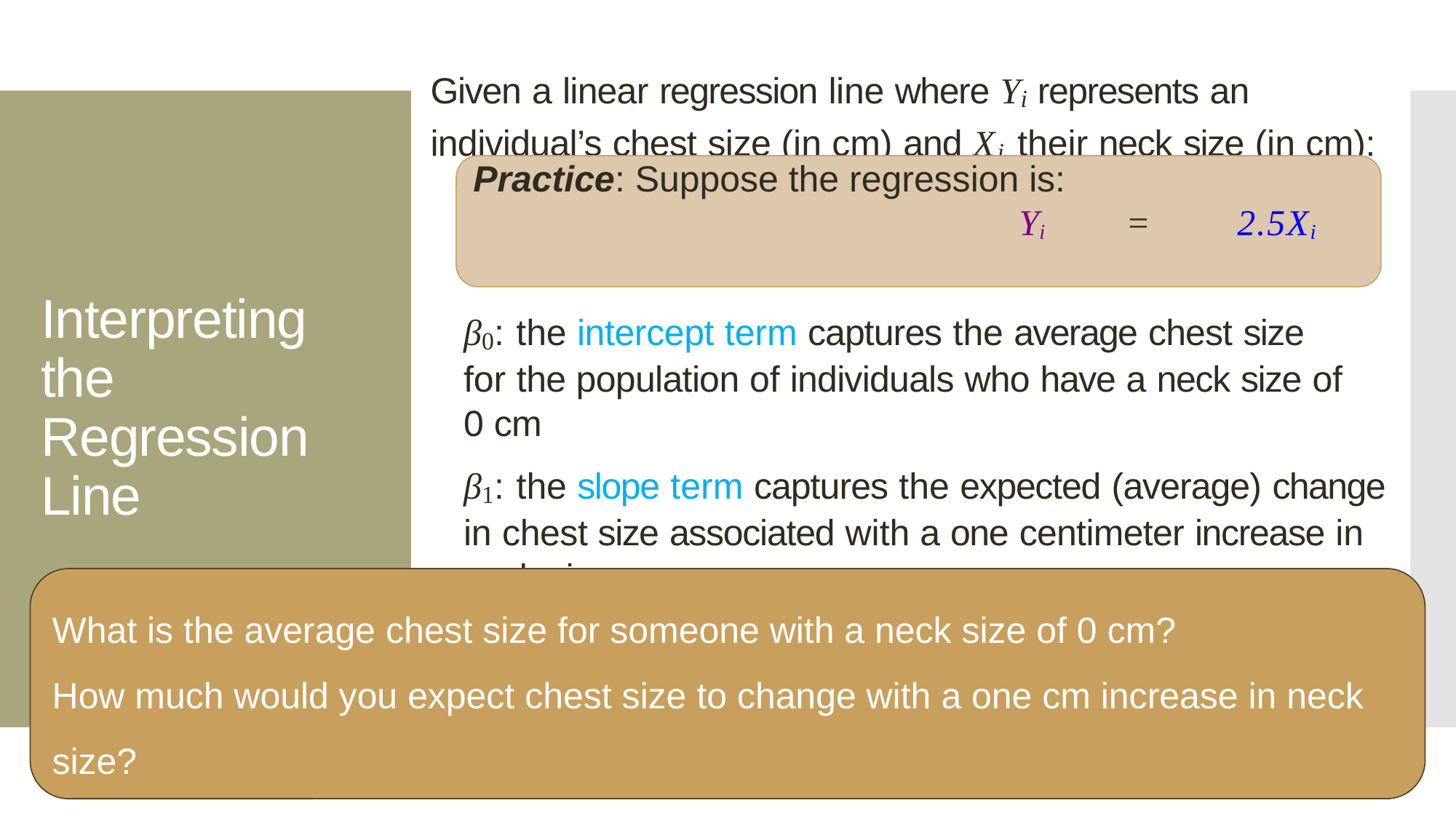

Given a linear regression line where Yi represents an individual’s chest size (in cm) and Xi their neck size (in cm):

Yi	=	β0 + β1Xi	+	€i

β0: the intercept term captures the average chest size for the population of individuals who have a neck size of 0 cm
β1: the slope term captures the expected (average) change in chest size associated with a one centimeter increase in neck size

These describe characteristics of the entire population. . .
	⇒ β0, β1 are population parameters!
# Interpreting the Regression Line
Practice: Suppose the regression is:
					Yi	=	2.5Xi

What is the average chest size for someone with a neck size of 0 cm?
How much would you expect chest size to change with a one cm increase in neck size?
What would the chest size for someone with a neck size of 15 cm be?